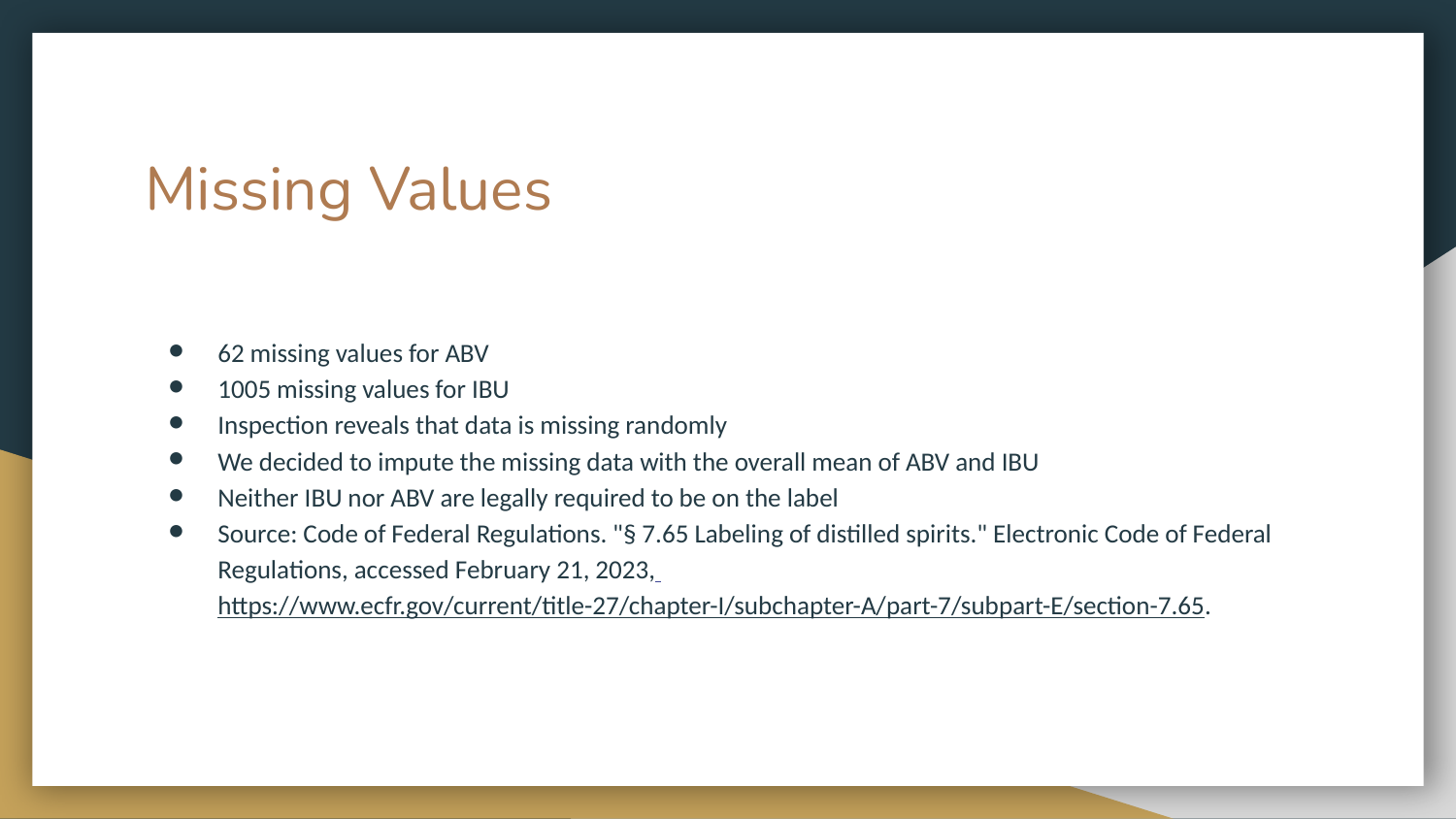

# Missing Values
62 missing values for ABV
1005 missing values for IBU
Inspection reveals that data is missing randomly
We decided to impute the missing data with the overall mean of ABV and IBU
Neither IBU nor ABV are legally required to be on the label
Source: Code of Federal Regulations. "§ 7.65 Labeling of distilled spirits." Electronic Code of Federal Regulations, accessed February 21, 2023, https://www.ecfr.gov/current/title-27/chapter-I/subchapter-A/part-7/subpart-E/section-7.65.